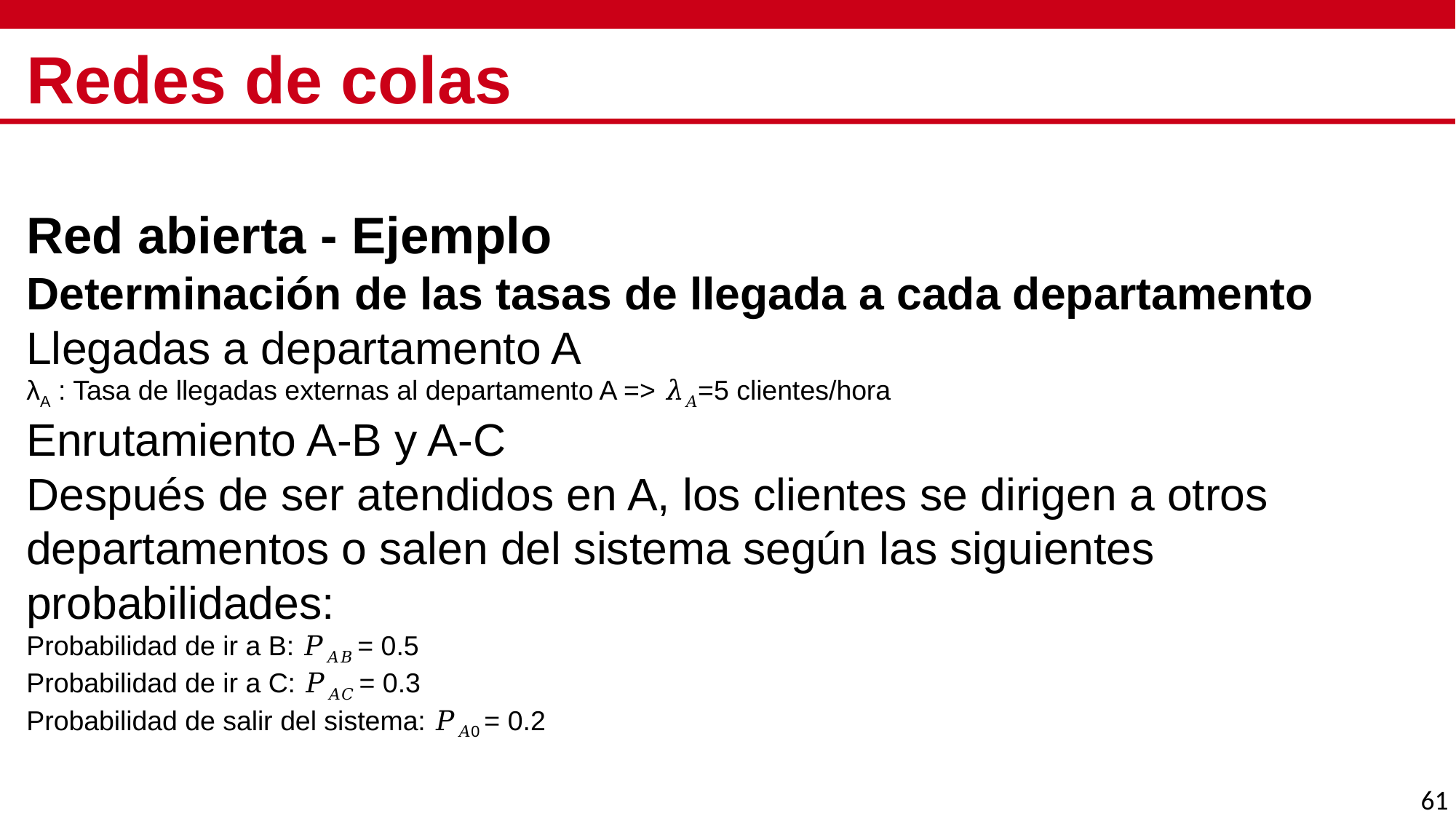

# Redes de colas
Red abierta - Ejemplo
Determinación de las tasas de llegada a cada departamento
Llegadas a departamento A
λA​ : Tasa de llegadas externas al departamento A => 𝜆𝐴=5 clientes/hora
Enrutamiento A-B y A-C
Después de ser atendidos en A, los clientes se dirigen a otros departamentos o salen del sistema según las siguientes probabilidades:
Probabilidad de ir a B: 𝑃𝐴𝐵 = 0.5
Probabilidad de ir a C: 𝑃𝐴𝐶 = 0.3
Probabilidad de salir del sistema: 𝑃𝐴0 = 0.2
61